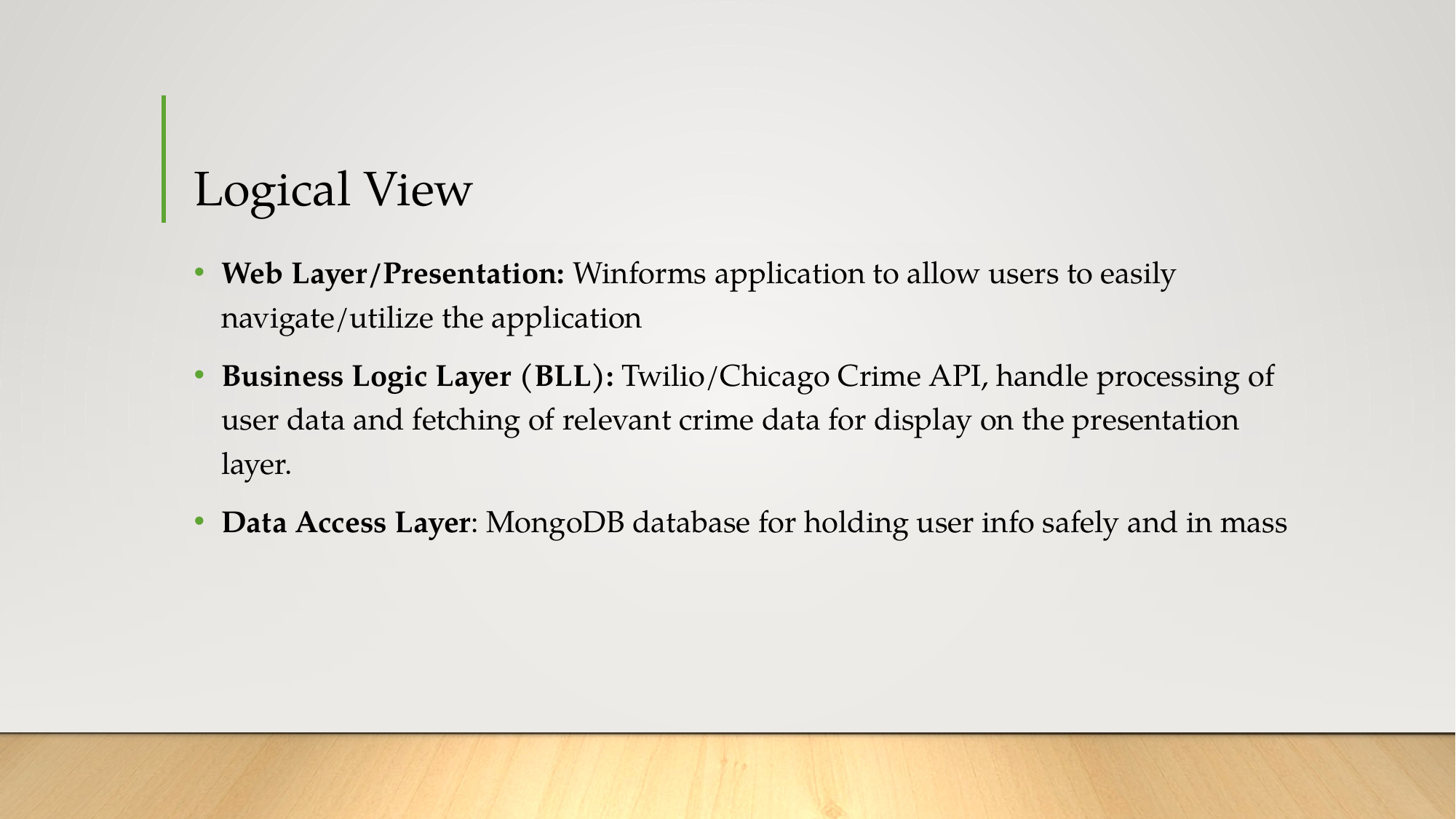

# Logical View
Web Layer/Presentation: Winforms application to allow users to easily navigate/utilize the application
Business Logic Layer (BLL): Twilio/Chicago Crime API, handle processing of user data and fetching of relevant crime data for display on the presentation layer.
Data Access Layer: MongoDB database for holding user info safely and in mass